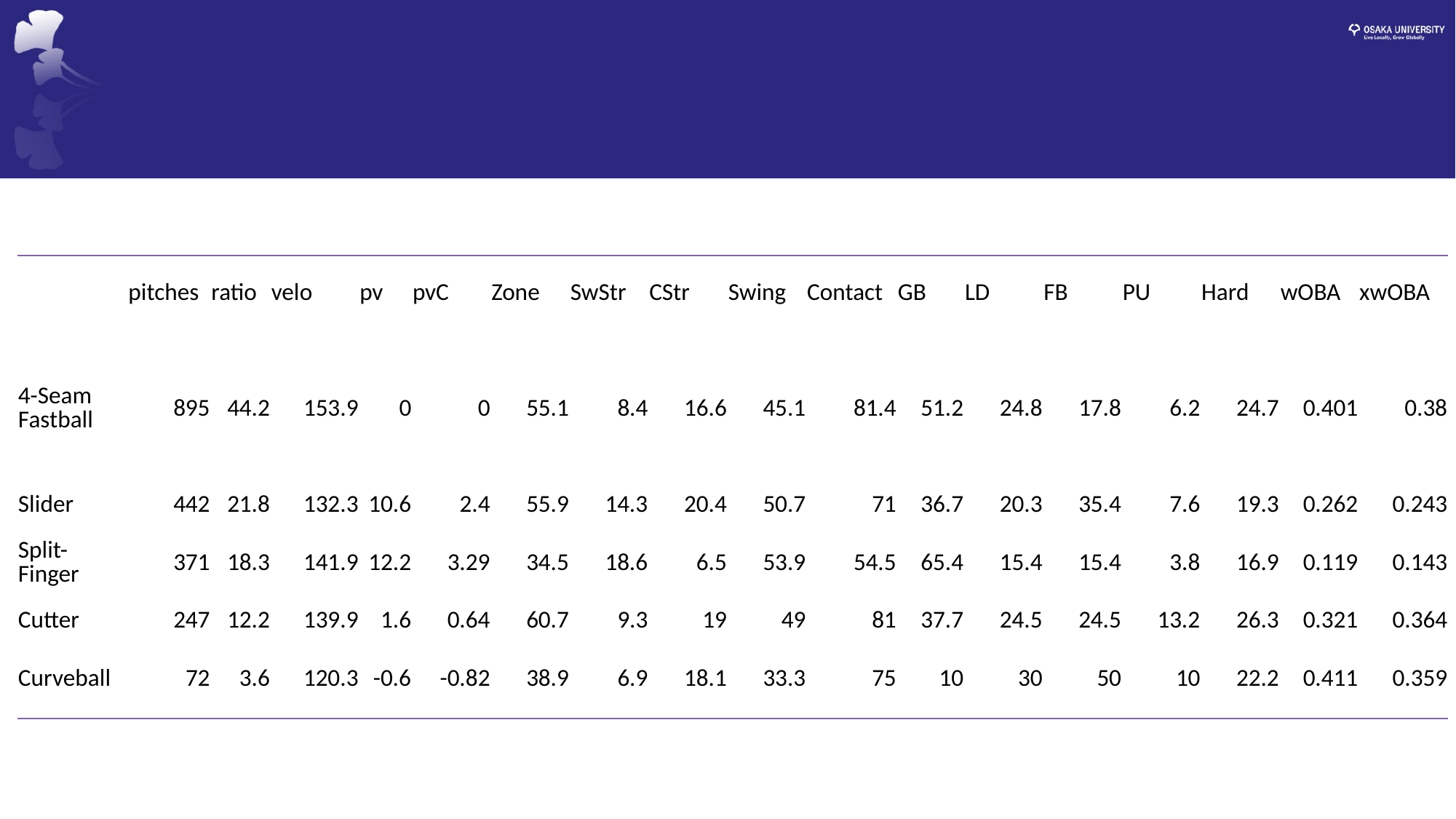

#
|  | pitches | ratio | velo | pv | pvC | Zone | SwStr | CStr | Swing | Contact | GB | LD | FB | PU | Hard | wOBA | xwOBA |
| --- | --- | --- | --- | --- | --- | --- | --- | --- | --- | --- | --- | --- | --- | --- | --- | --- | --- |
| 4-Seam Fastball | 895 | 44.2 | 153.9 | 0 | 0 | 55.1 | 8.4 | 16.6 | 45.1 | 81.4 | 51.2 | 24.8 | 17.8 | 6.2 | 24.7 | 0.401 | 0.38 |
| Slider | 442 | 21.8 | 132.3 | 10.6 | 2.4 | 55.9 | 14.3 | 20.4 | 50.7 | 71 | 36.7 | 20.3 | 35.4 | 7.6 | 19.3 | 0.262 | 0.243 |
| Split-Finger | 371 | 18.3 | 141.9 | 12.2 | 3.29 | 34.5 | 18.6 | 6.5 | 53.9 | 54.5 | 65.4 | 15.4 | 15.4 | 3.8 | 16.9 | 0.119 | 0.143 |
| Cutter | 247 | 12.2 | 139.9 | 1.6 | 0.64 | 60.7 | 9.3 | 19 | 49 | 81 | 37.7 | 24.5 | 24.5 | 13.2 | 26.3 | 0.321 | 0.364 |
| Curveball | 72 | 3.6 | 120.3 | -0.6 | -0.82 | 38.9 | 6.9 | 18.1 | 33.3 | 75 | 10 | 30 | 50 | 10 | 22.2 | 0.411 | 0.359 |